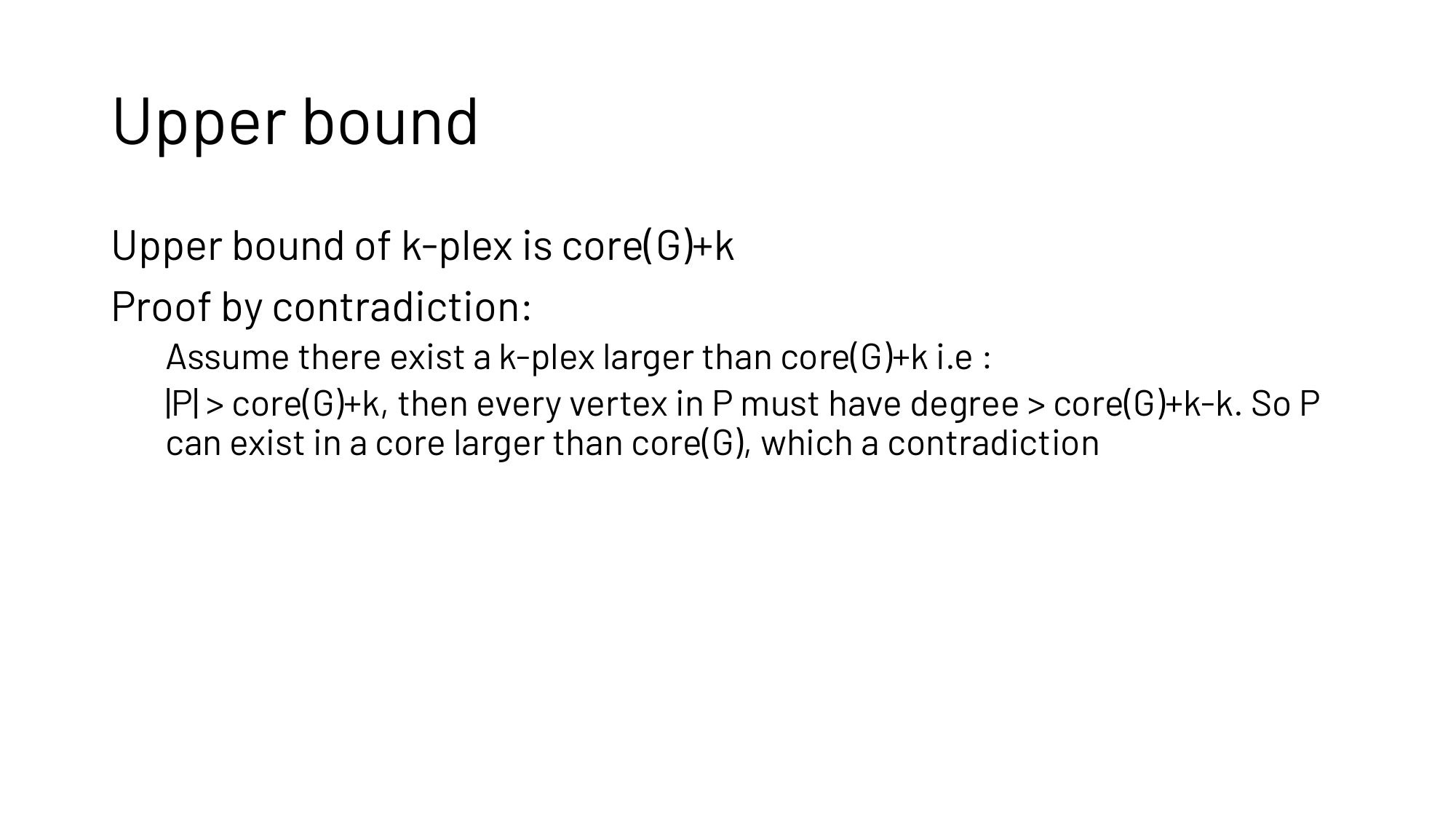

# Upper bound
Upper bound of k-plex is core(G)+k
Proof by contradiction:
Assume there exist a k-plex larger than core(G)+k i.e :
|P| > core(G)+k, then every vertex in P must have degree > core(G)+k-k. So P can exist in a core larger than core(G), which a contradiction